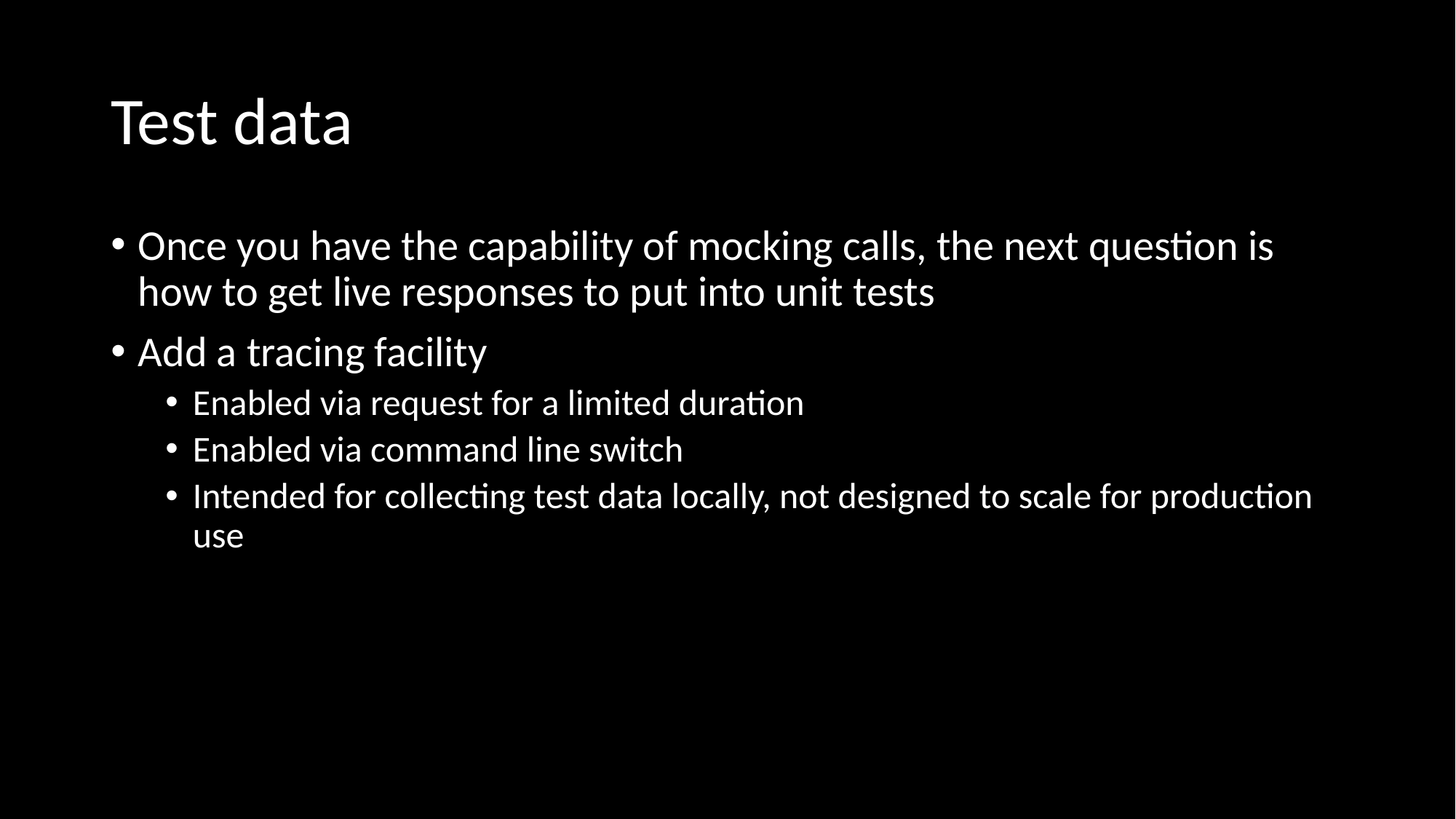

# Test data
Once you have the capability of mocking calls, the next question is how to get live responses to put into unit tests
Add a tracing facility
Enabled via request for a limited duration
Enabled via command line switch
Intended for collecting test data locally, not designed to scale for production use